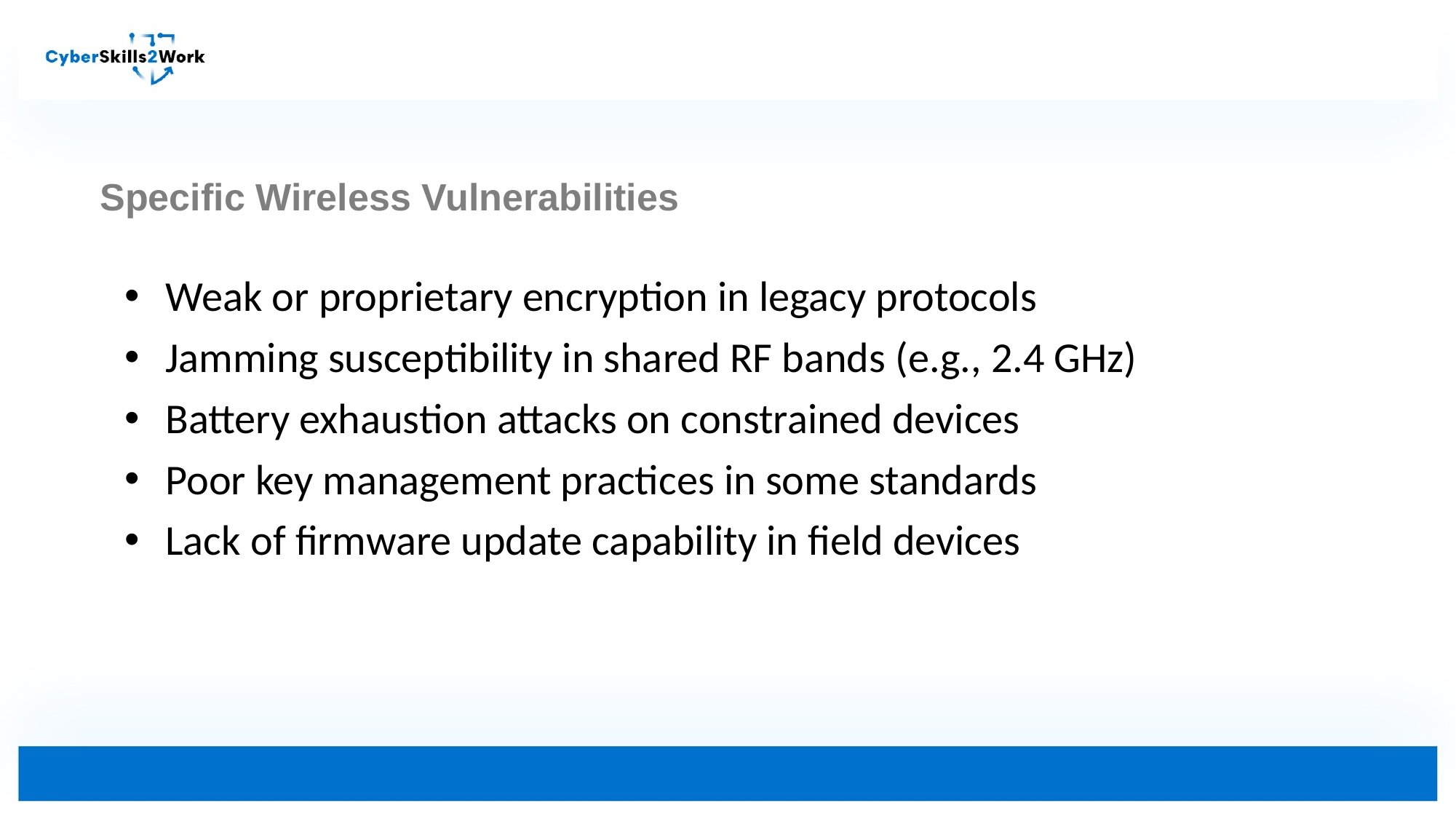

Specific Wireless Vulnerabilities
Weak or proprietary encryption in legacy protocols
Jamming susceptibility in shared RF bands (e.g., 2.4 GHz)
Battery exhaustion attacks on constrained devices
Poor key management practices in some standards
Lack of firmware update capability in field devices